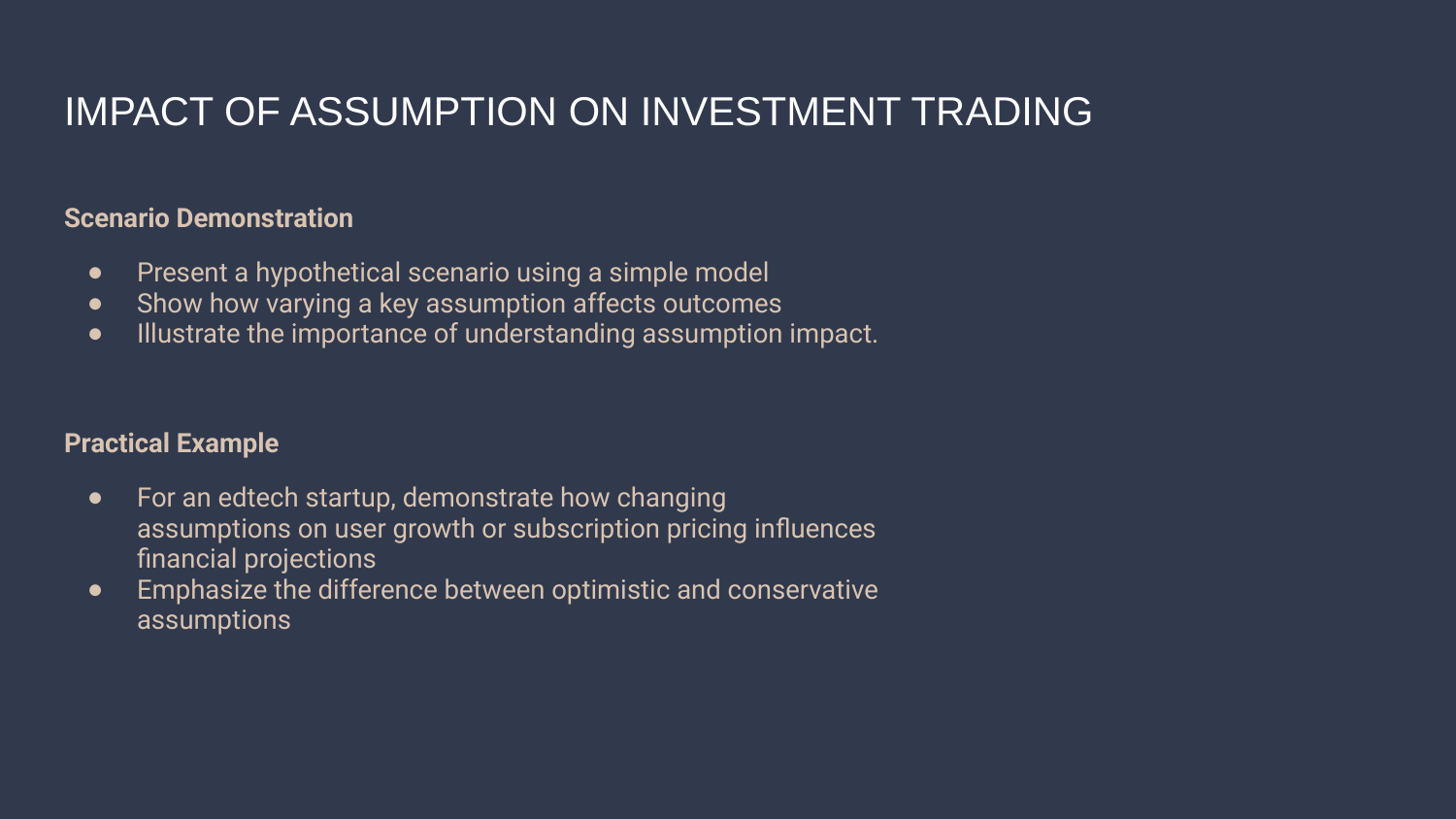

# IMPACT OF ASSUMPTION ON INVESTMENT TRADING
Scenario Demonstration
Present a hypothetical scenario using a simple model
Show how varying a key assumption affects outcomes
Illustrate the importance of understanding assumption impact.

Practical Example
For an edtech startup, demonstrate how changing assumptions on user growth or subscription pricing influences financial projections
Emphasize the difference between optimistic and conservative assumptions